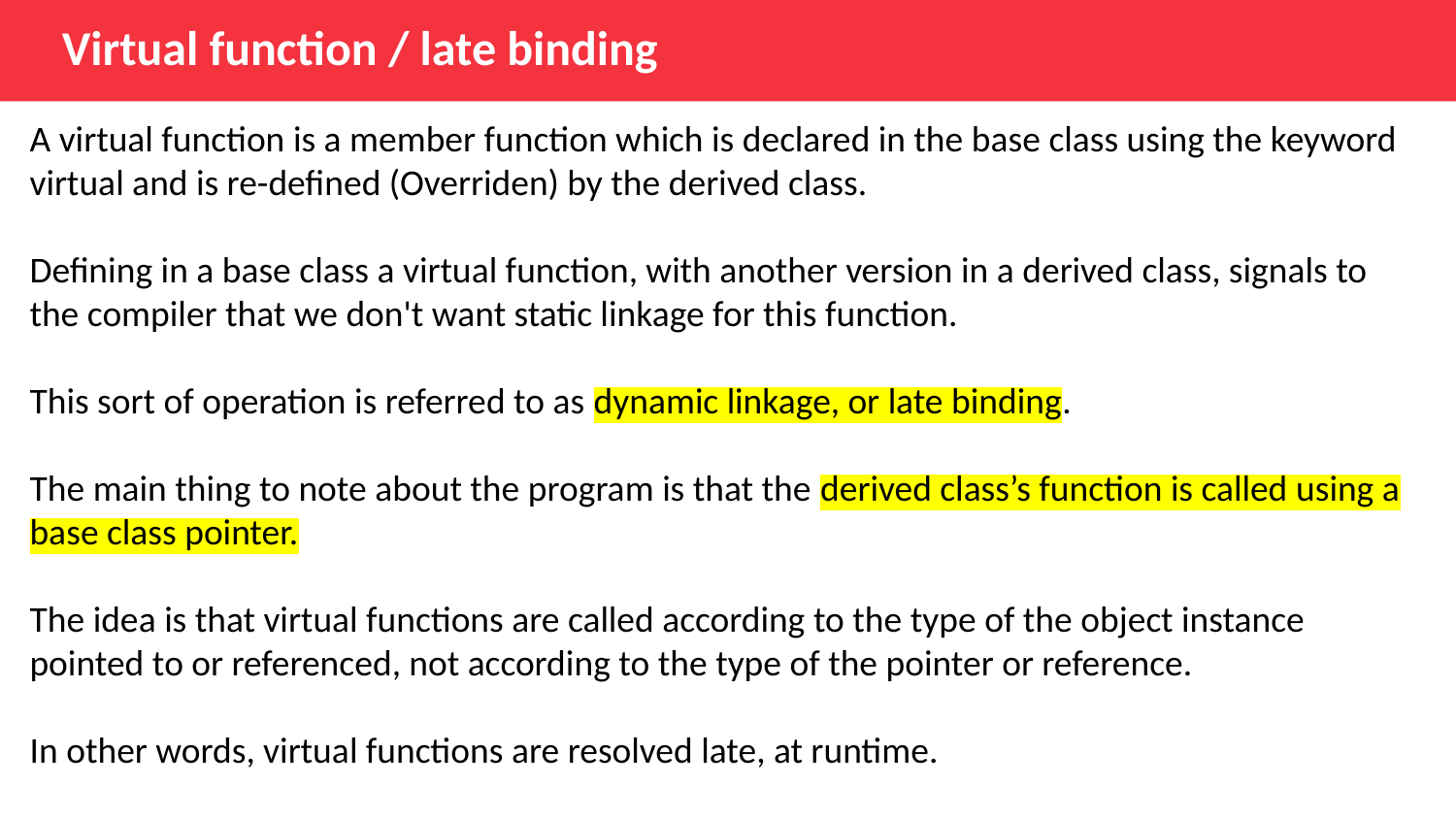

Virtual function / late binding
A virtual function is a member function which is declared in the base class using the keyword virtual and is re-defined (Overriden) by the derived class.

Defining in a base class a virtual function, with another version in a derived class, signals to the compiler that we don't want static linkage for this function.

This sort of operation is referred to as dynamic linkage, or late binding.

The main thing to note about the program is that the derived class’s function is called using a base class pointer.

The idea is that virtual functions are called according to the type of the object instance pointed to or referenced, not according to the type of the pointer or reference.

In other words, virtual functions are resolved late, at runtime.